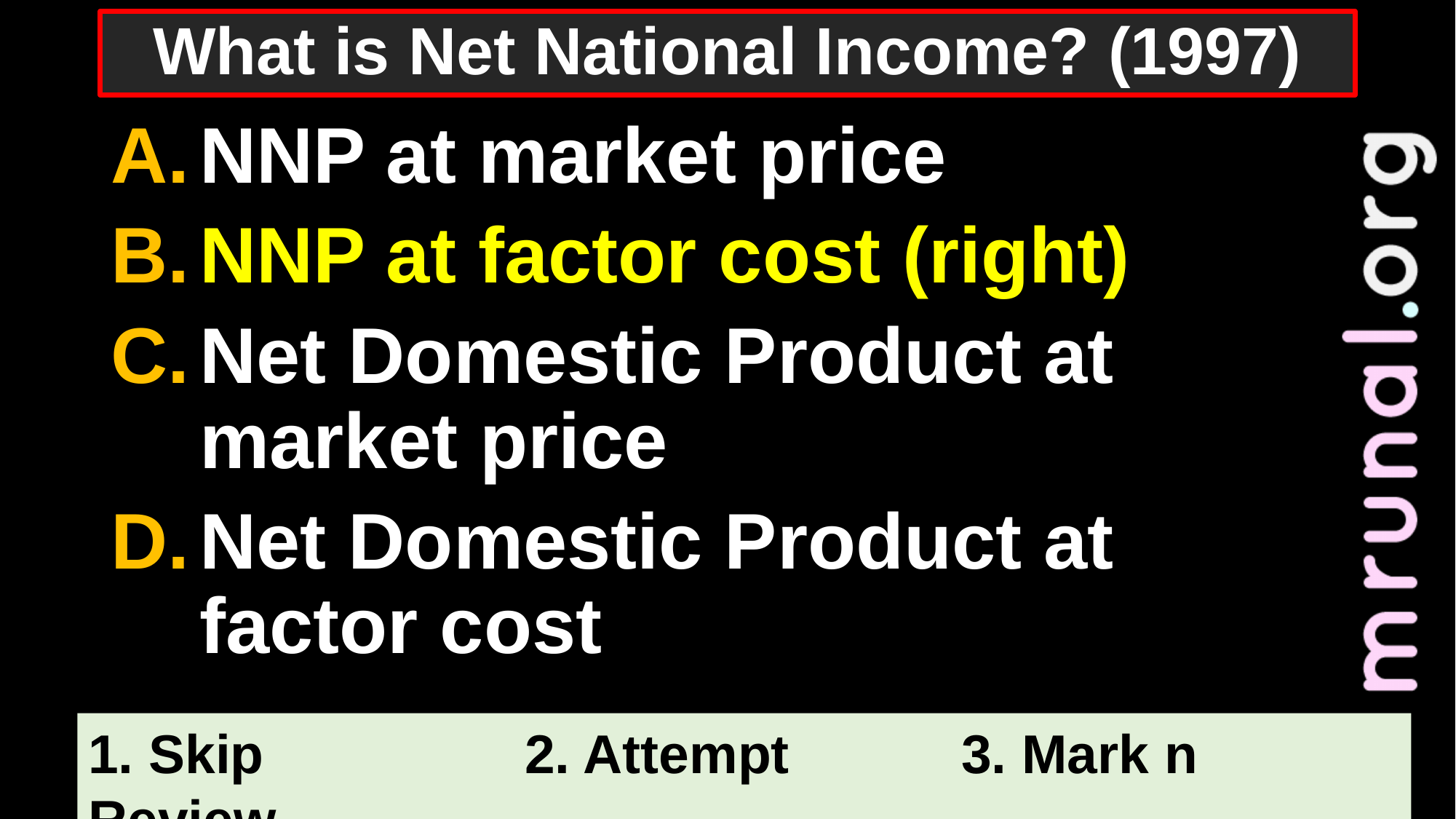

# What is Net National Income? (1997)
NNP at market price
NNP at factor cost (right)
Net Domestic Product at market price
Net Domestic Product at factor cost
1. Skip			2. Attempt		3. Mark n Review